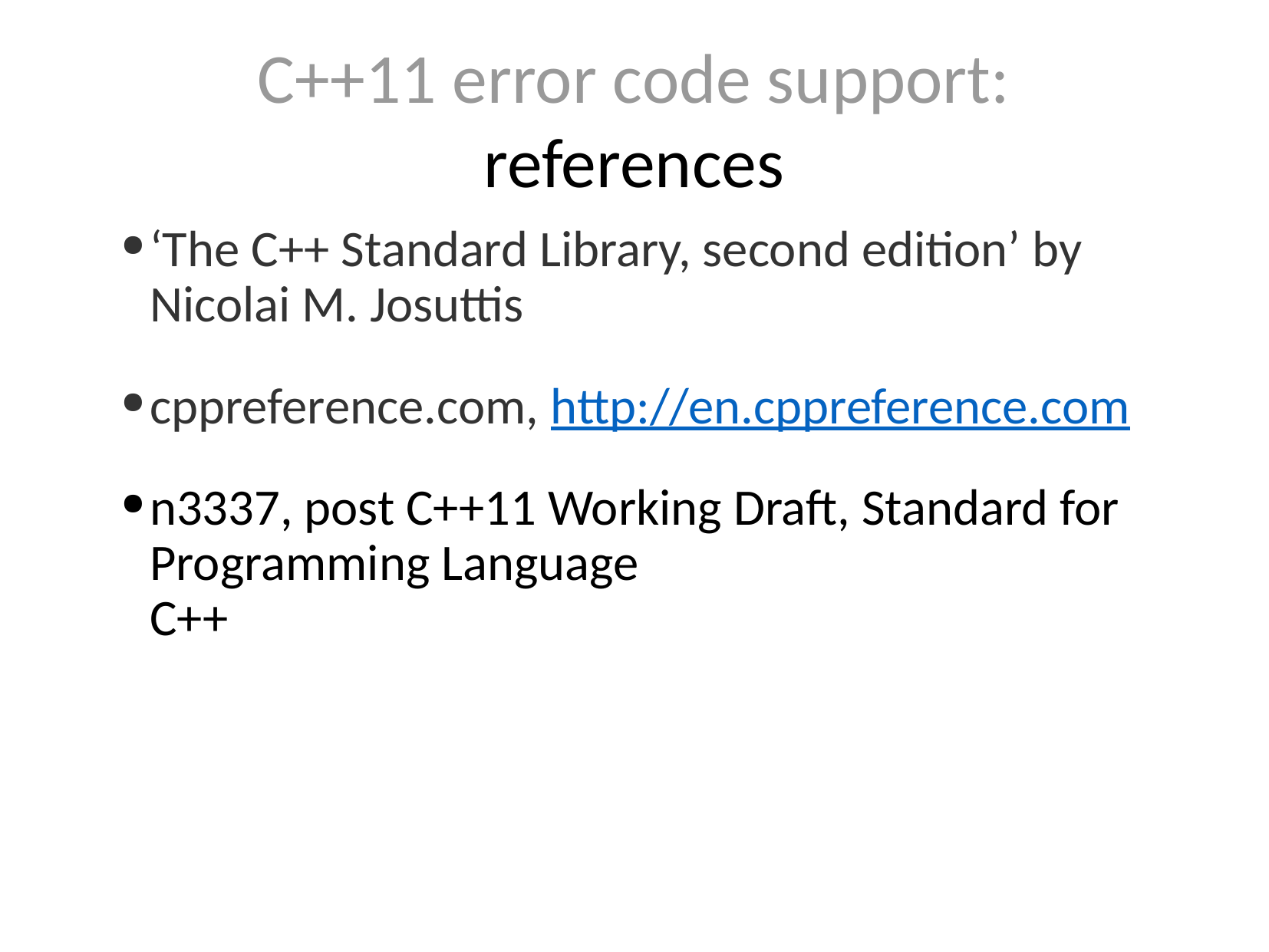

C++11 error code support:
references
‘The C++ Standard Library, second edition’ by Nicolai M. Josuttis
cppreference.com, http://en.cppreference.com
n3337, post C++11 Working Draft, Standard for Programming Language
C++